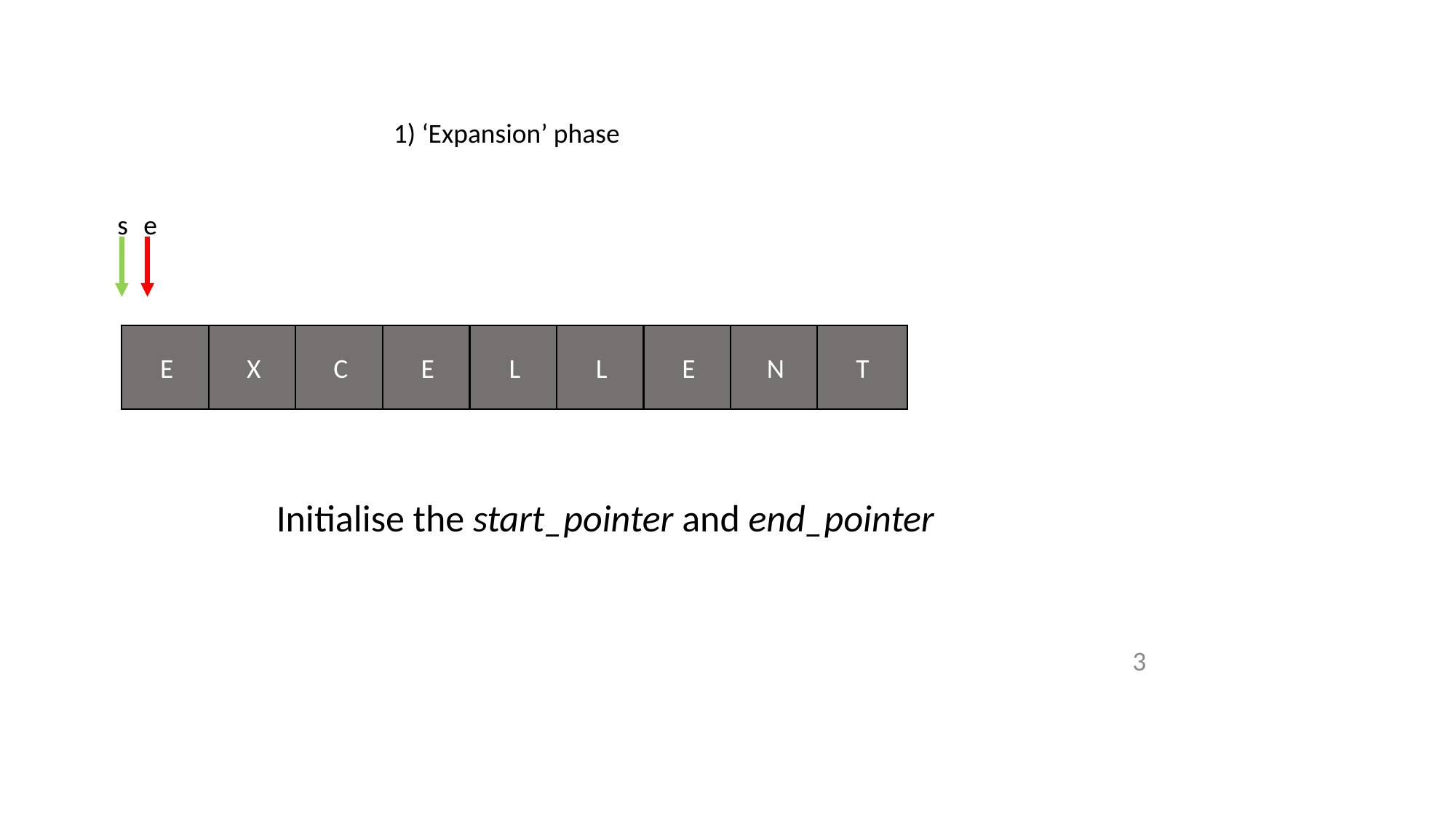

1) ‘Expansion’ phase
s
e
X
T
E
N
L
L
E
C
E
Initialise the start_pointer and end_pointer
3